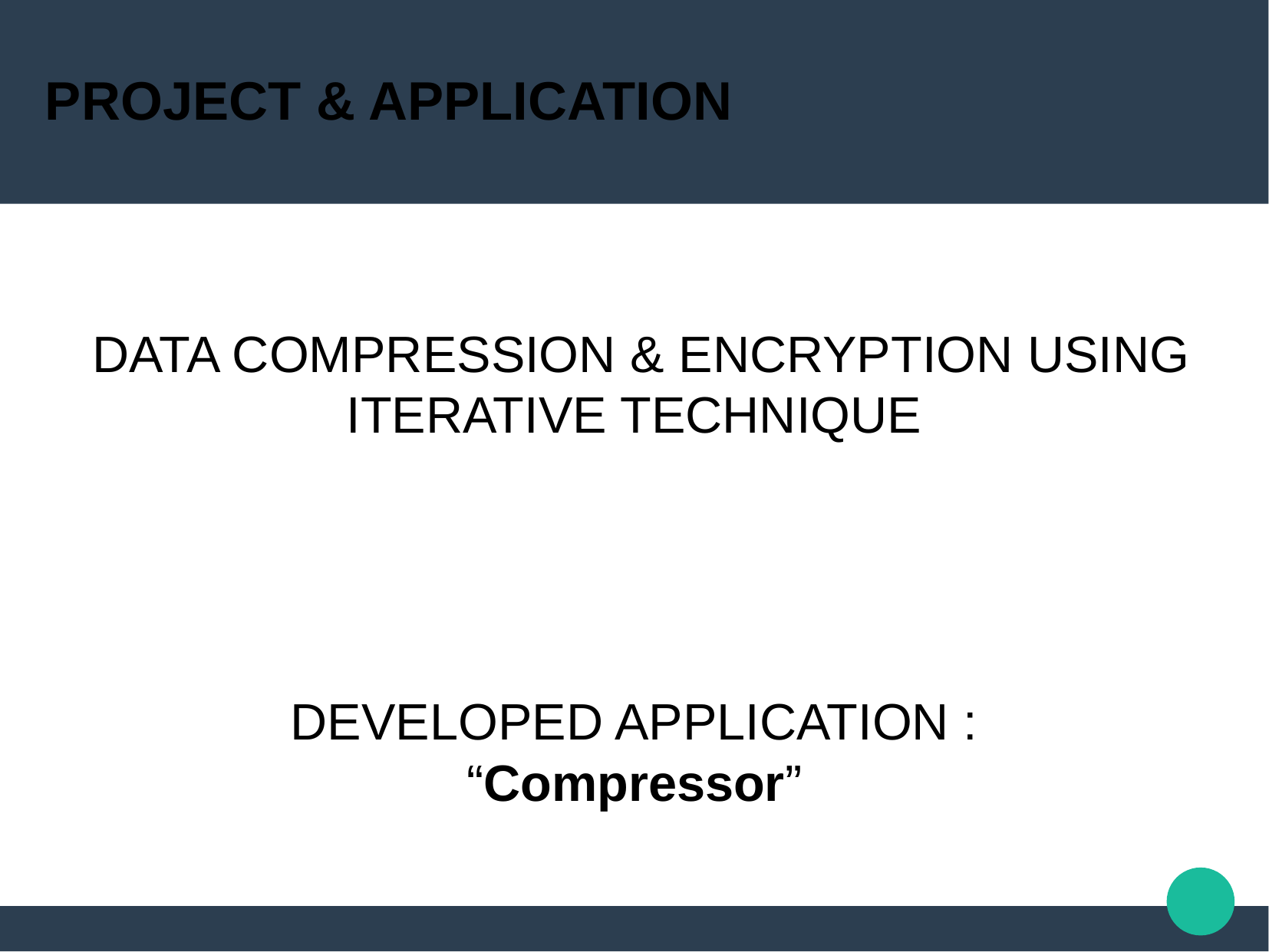

PROJECT & APPLICATION
 DATA COMPRESSION & ENCRYPTION USING ITERATIVE TECHNIQUE

DEVELOPED APPLICATION :
“Compressor”